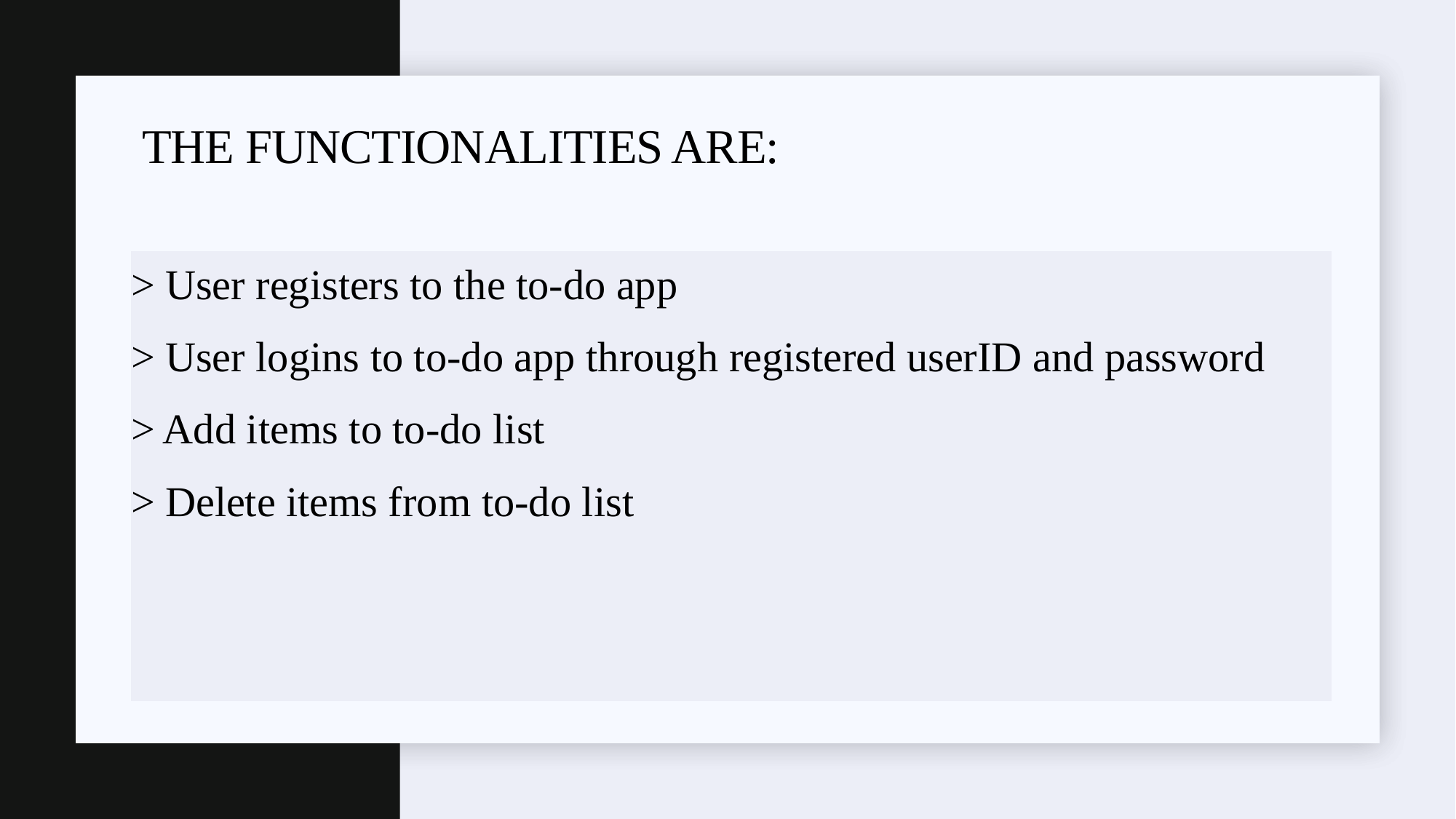

# The functionalities are:
> User registers to the to-do app
> User logins to to-do app through registered userID and password
> Add items to to-do list
> Delete items from to-do list